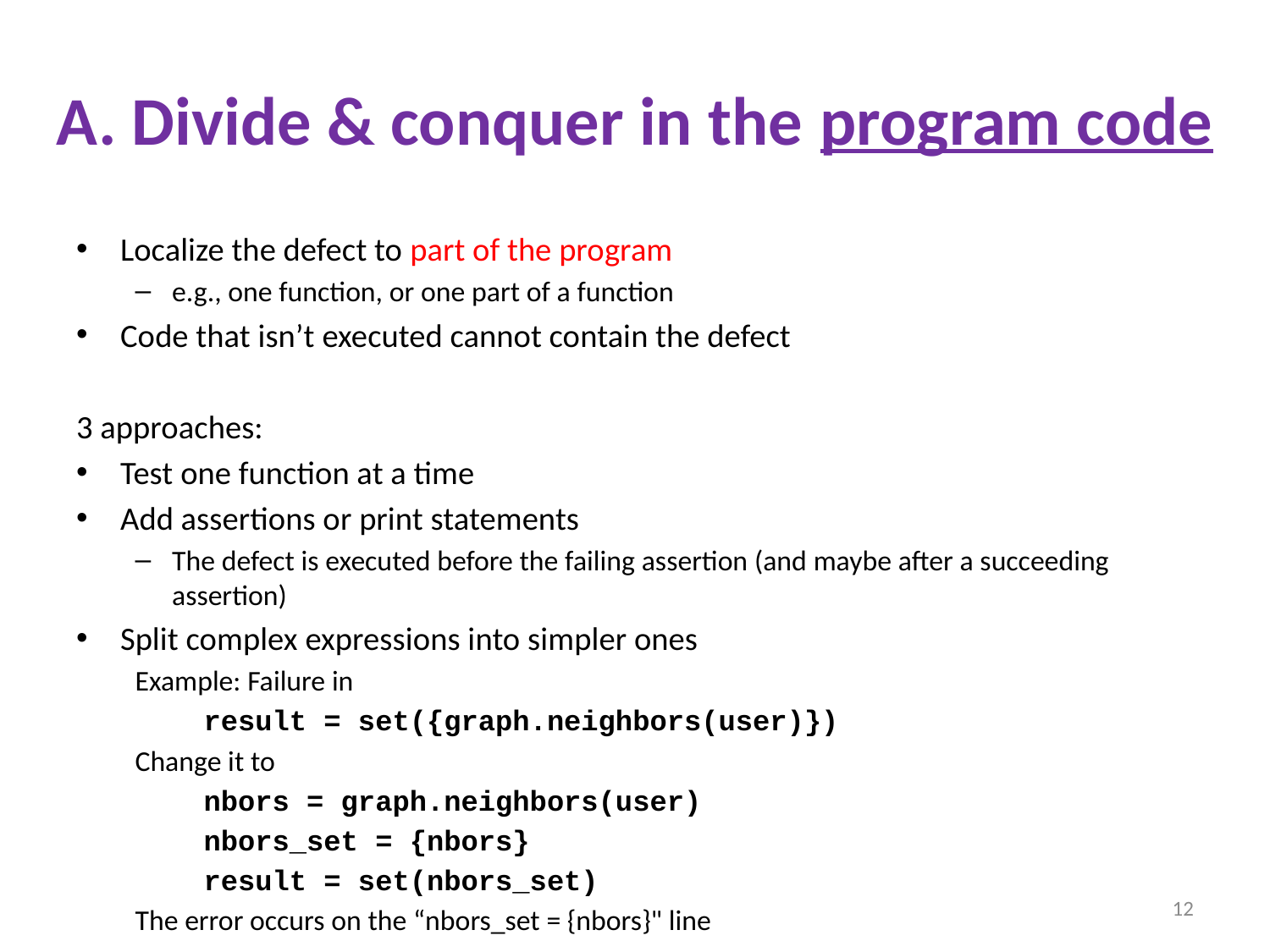

# A. Divide & conquer in the program code
Localize the defect to part of the program
e.g., one function, or one part of a function
Code that isn’t executed cannot contain the defect

3 approaches:
Test one function at a time
Add assertions or print statements
The defect is executed before the failing assertion (and maybe after a succeeding assertion)
Split complex expressions into simpler ones
Example: Failure in
    result = set({graph.neighbors(user)})
Change it to
    nbors = graph.neighbors(user)
    nbors_set = {nbors}
    result = set(nbors_set)
The error occurs on the “nbors_set = {nbors}" line
12